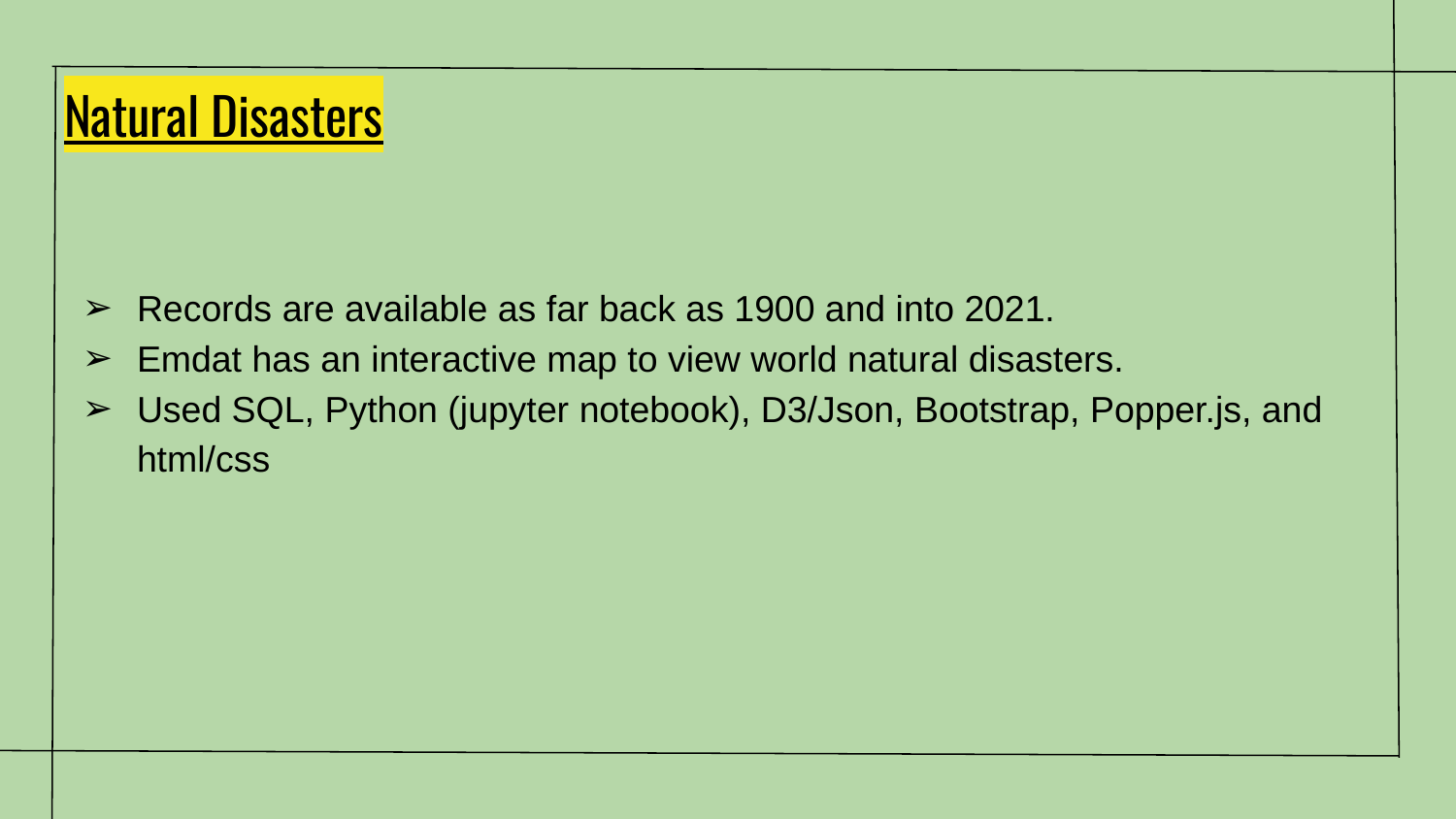

# Natural Disasters

Records are available as far back as 1900 and into 2021.
Emdat has an interactive map to view world natural disasters.
Used SQL, Python (jupyter notebook), D3/Json, Bootstrap, Popper.js, and html/css